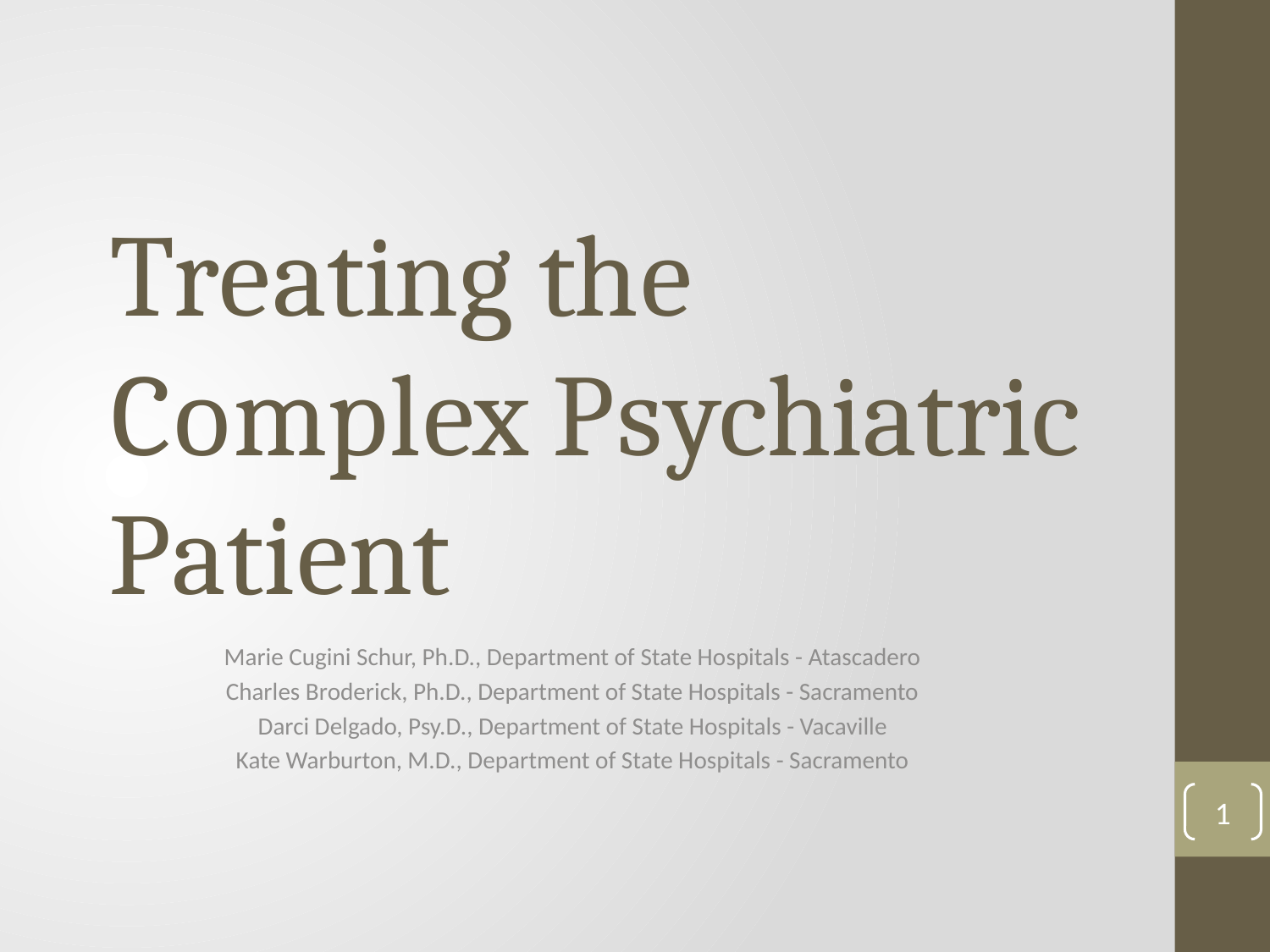

# Treating the Complex Psychiatric Patient
Marie Cugini Schur, Ph.D., Department of State Hospitals - Atascadero
Charles Broderick, Ph.D., Department of State Hospitals - Sacramento
Darci Delgado, Psy.D., Department of State Hospitals - Vacaville
Kate Warburton, M.D., Department of State Hospitals - Sacramento
1